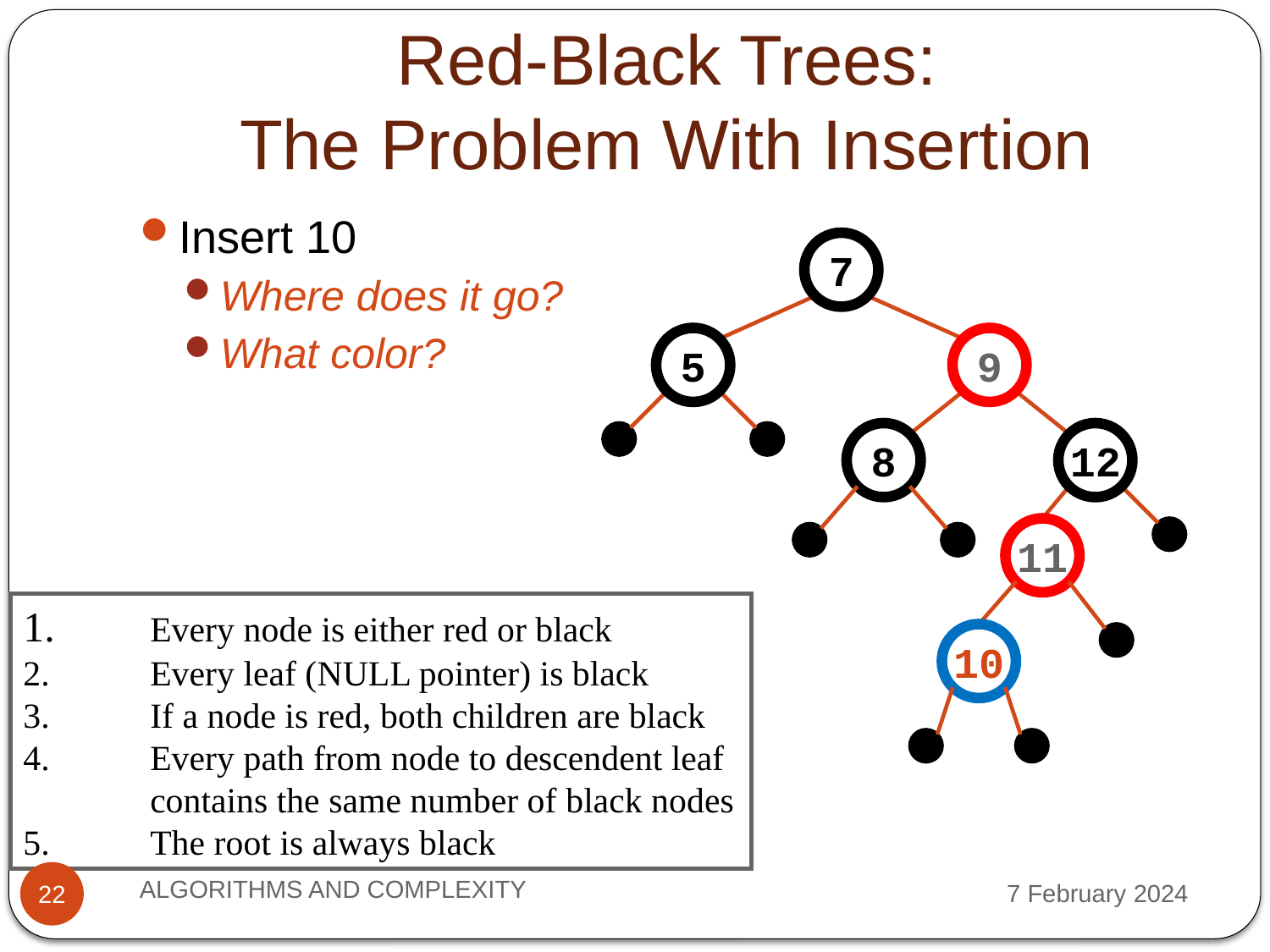

# Red-Black Trees: The Problem With Insertion
Insert 10
Where does it go?
What color?
7
5
9

8
12
11

1.	Every node is either red or black
2.	Every leaf (NULL pointer) is black
3.	If a node is red, both children are black
4. 	Every path from node to descendent leaf
	contains the same number of black nodes
5. 	The root is always black
10

ALGORITHMS AND COMPLEXITY
7 February 2024
22